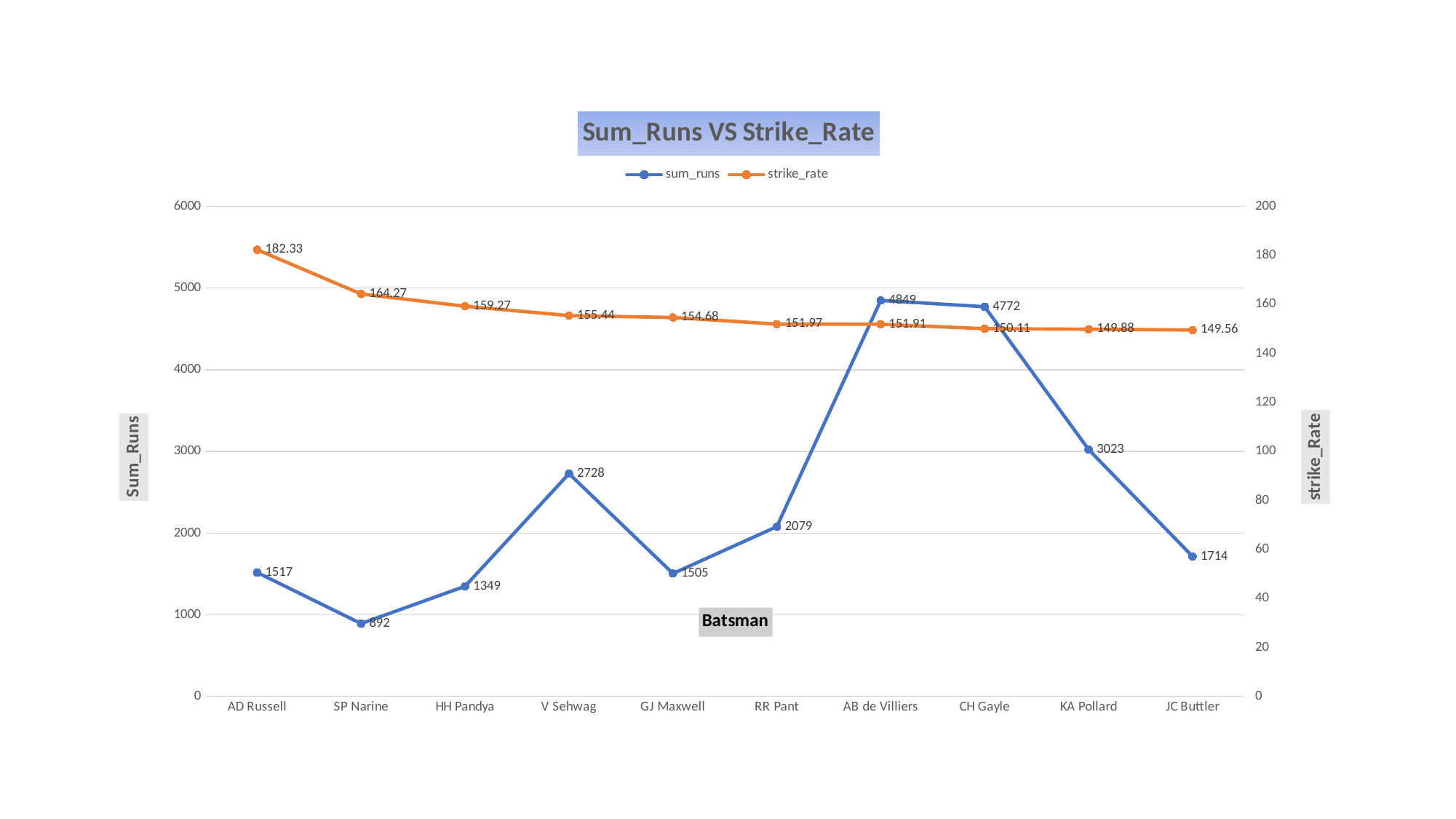

### Chart: Sum_Runs VS Strike_Rate

| Category | sum_runs | strike_rate |
|---|---|---|
| AD Russell | 1517.0 | 182.33 |
| SP Narine | 892.0 | 164.27 |
| HH Pandya | 1349.0 | 159.27 |
| V Sehwag | 2728.0 | 155.44 |
| GJ Maxwell | 1505.0 | 154.68 |
| RR Pant | 2079.0 | 151.97 |
| AB de Villiers | 4849.0 | 151.91 |
| CH Gayle | 4772.0 | 150.11 |
| KA Pollard | 3023.0 | 149.88 |
| JC Buttler | 1714.0 | 149.56 |